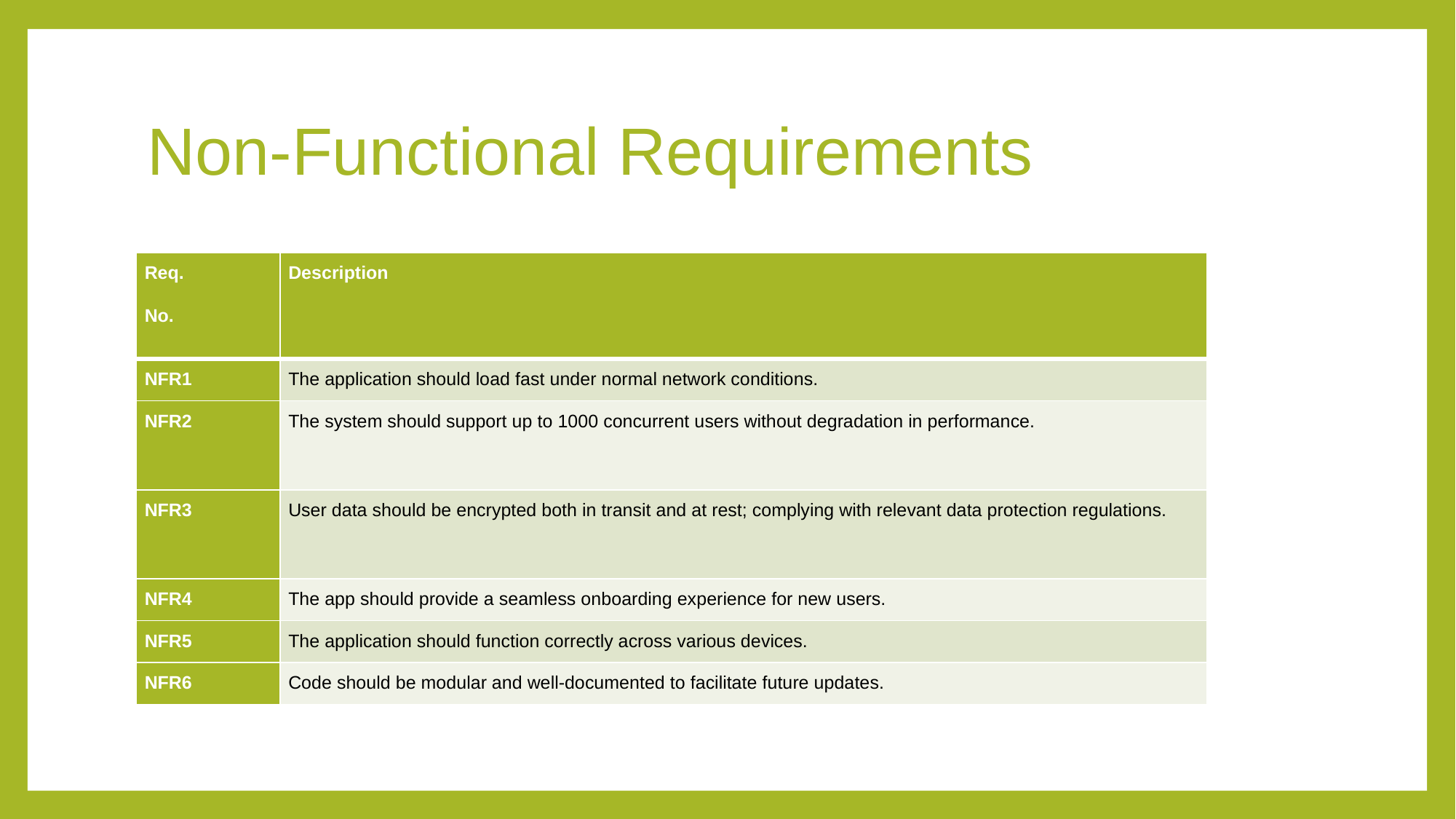

# Non-Functional Requirements
| Req. No. | Description |
| --- | --- |
| NFR1 | The application should load fast under normal network conditions. |
| NFR2 | The system should support up to 1000 concurrent users without degradation in performance. |
| NFR3 | User data should be encrypted both in transit and at rest; complying with relevant data protection regulations. |
| NFR4 | The app should provide a seamless onboarding experience for new users. |
| NFR5 | The application should function correctly across various devices. |
| NFR6 | Code should be modular and well-documented to facilitate future updates. |